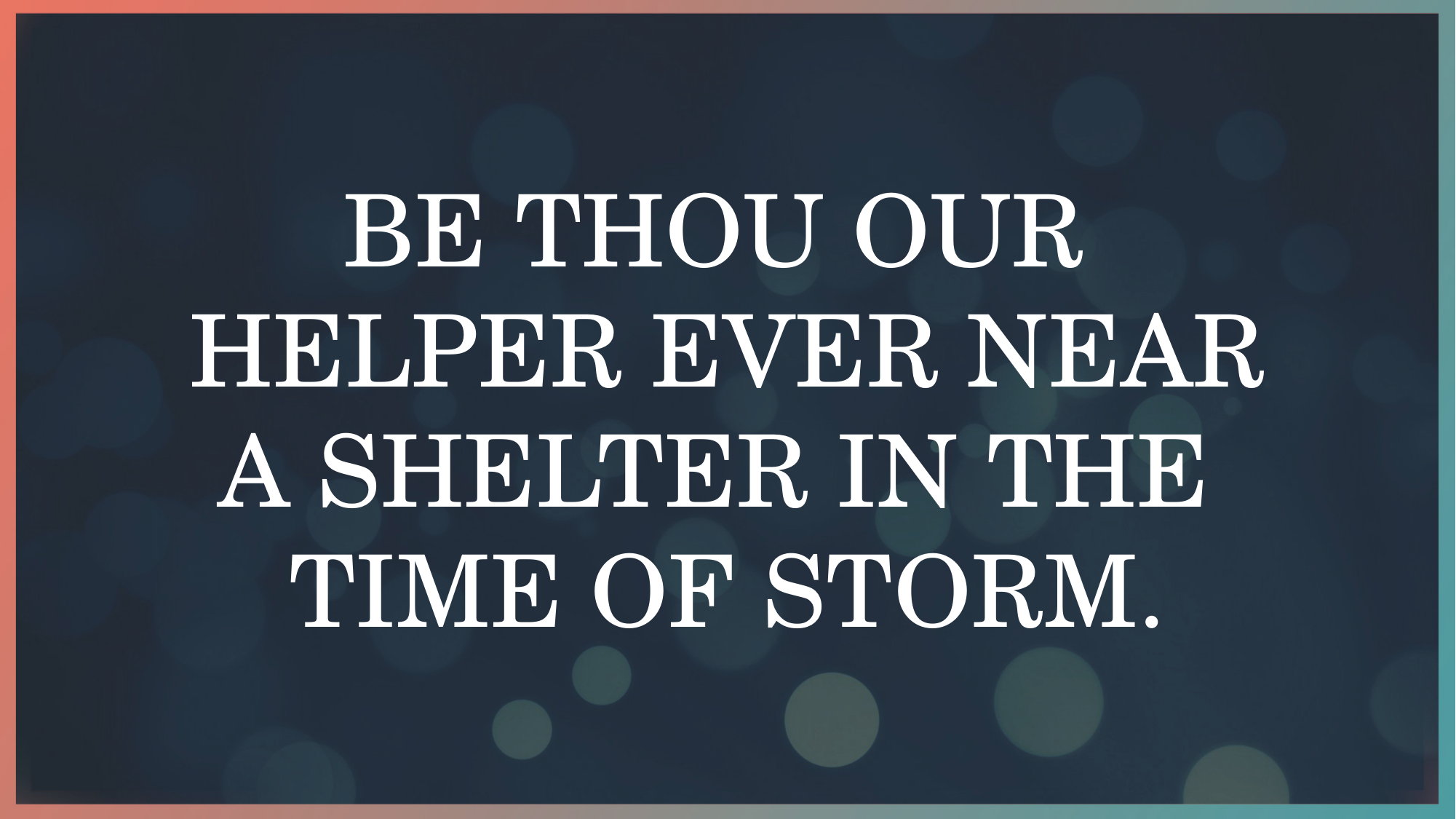

BE THOU OUR
HELPER EVER NEAR
A SHELTER IN THE
TIME OF STORM.